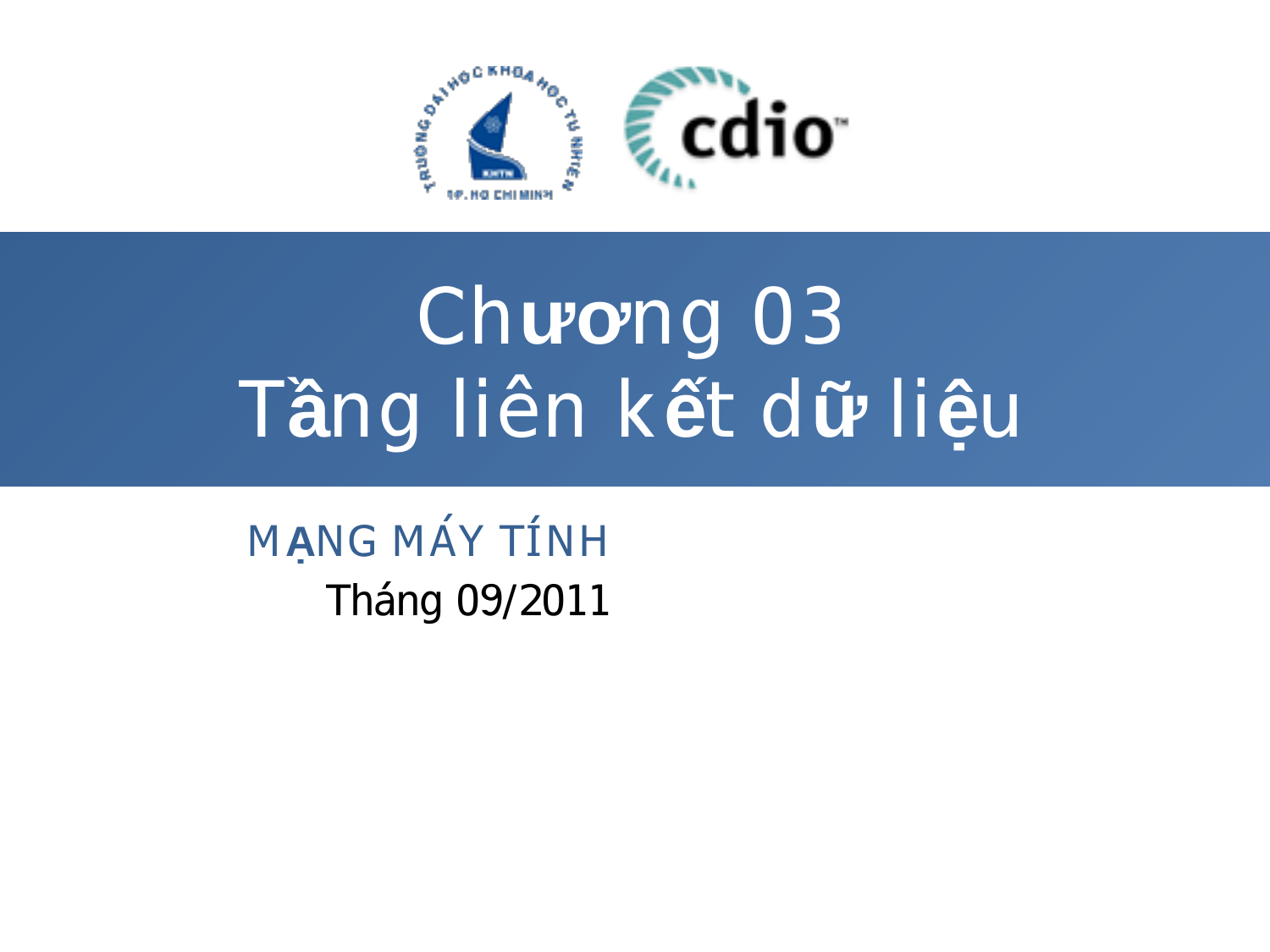

# Chương 03 Tầng liên kết dữ liệu
MẠNG MÁY TÍNH
Tháng 09/2011